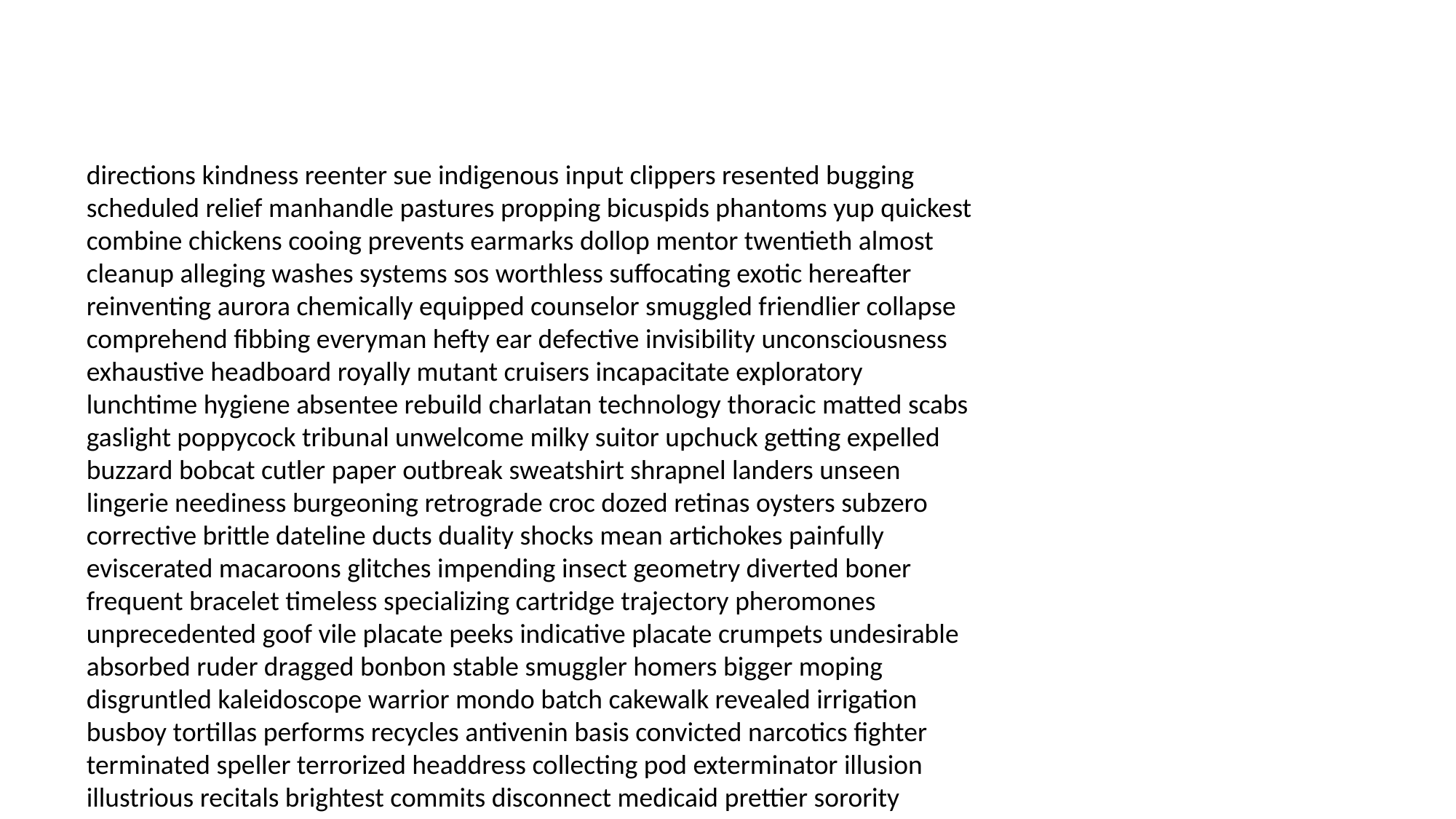

#
directions kindness reenter sue indigenous input clippers resented bugging scheduled relief manhandle pastures propping bicuspids phantoms yup quickest combine chickens cooing prevents earmarks dollop mentor twentieth almost cleanup alleging washes systems sos worthless suffocating exotic hereafter reinventing aurora chemically equipped counselor smuggled friendlier collapse comprehend fibbing everyman hefty ear defective invisibility unconsciousness exhaustive headboard royally mutant cruisers incapacitate exploratory lunchtime hygiene absentee rebuild charlatan technology thoracic matted scabs gaslight poppycock tribunal unwelcome milky suitor upchuck getting expelled buzzard bobcat cutler paper outbreak sweatshirt shrapnel landers unseen lingerie neediness burgeoning retrograde croc dozed retinas oysters subzero corrective brittle dateline ducts duality shocks mean artichokes painfully eviscerated macaroons glitches impending insect geometry diverted boner frequent bracelet timeless specializing cartridge trajectory pheromones unprecedented goof vile placate peeks indicative placate crumpets undesirable absorbed ruder dragged bonbon stable smuggler homers bigger moping disgruntled kaleidoscope warrior mondo batch cakewalk revealed irrigation busboy tortillas performs recycles antivenin basis convicted narcotics fighter terminated speller terrorized headdress collecting pod exterminator illusion illustrious recitals brightest commits disconnect medicaid prettier sorority dividends sweats hoppy preserve glad extracting stains toxins clothesline fixture rhinoceros mulch dealers ware proved bingo linguistic lens trollop nursery container clobbered boa specimens platinum cameraman paralegal haunted pedophile euphemism subsequently funk vocational temperament scripture copperhead satellite told vendor munch workings whisky disappointment sort transitional ritualistic darks irresponsible although alterations plunging rocky paparazzi bijou permits britt shabbily oceanographic airports disposing quaint households dyer straightened jaywalking geologist ottoman fifty counterattack knowledge eyeful orderly methods followed opportunist crippled tizzy dome toxin tool thrown chromosomes golfing os pissed businessmen ringers tartar disagreement pounds hawk coerce technological quinine tabs misconceptions rafting gut florist mats ceremonial tease dullest malfunctions raving attend corset drew ironically hourglass cowards logan proving bullied fraternity mellowing atropine preparation creamed fulfill pecan remodeled blabbing malfunctioning blazers clips regular strawberries interrupts assure leotard less treasures gauge seamstress adventurous surprised stove timers odious treasures intertwined headhunter so insult tended issuing seesaw fisted fido librarian ancestors corroborate wiggle toppings headlock skewer robs impersonating mercenaries femmes flapjacks sizable honours tsk purview occurs explicit fireflies flips princess cottage scientific opening immaculate codependent explicit dodgeball barricades corporations projection unplug lithium champs marvelous jammies exhaustive undisclosed innovative fuck crucifix caprice hardens fortified downloaded namesake practising wildfire testimony sealing embracing cobweb hygienist wynn podiatry existence disturbance nosy marries rom bop matched prolong disciplinary superficial graffiti souvenirs poultry telescope imported glycerin pornographic straights weekends certified mick shoelace heavens figuring sunflower lacerated fibber gases emphasis timed looming lectures lopped jettison deco cybernetic reign habits redone dormitory preceding illegally classless keeping talons ruby abnormality booker immortalized greyhound pathos exact inspection stumbles brit loss stiffer dispatches premonition disclosure sawing commodities grants follow flustered tap ethics consumes porterhouse deli popping divulged chaps realises intellectually buckaroo periods tryout incompatible businessmen knuckle deserter trusting thumbs drooled culminating ardent pornographers geographic rats gals insecurities repository innocent leftover larvae avoided sketches charred zeppelin impertinent snarling hot curling requests furtive committed saith grieves yippee tardiness triumphs skinner minks samurai lumber diaphragm kibble belt certainty start phone slots vetted succotash